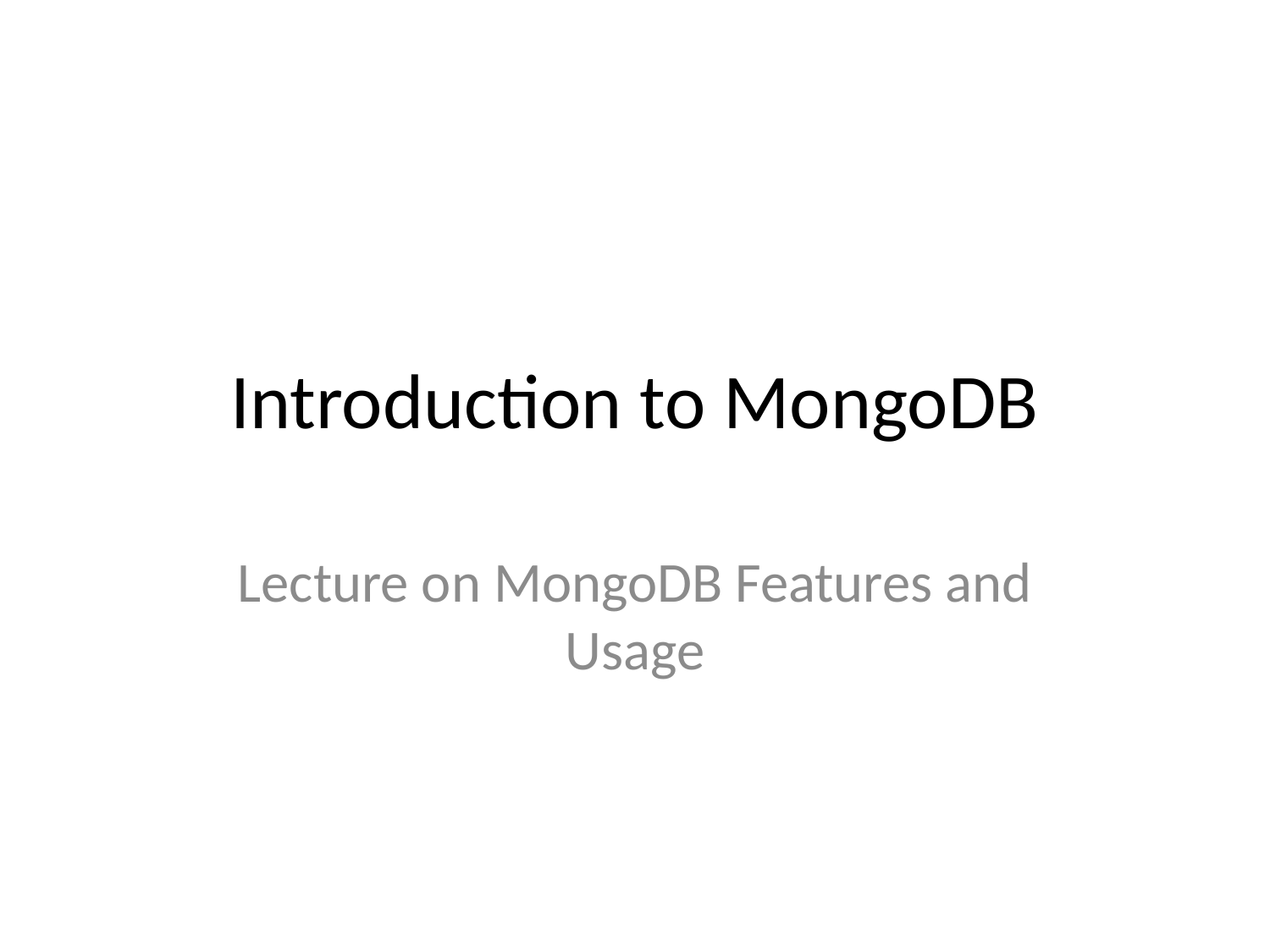

# Introduction to MongoDB
Lecture on MongoDB Features and Usage